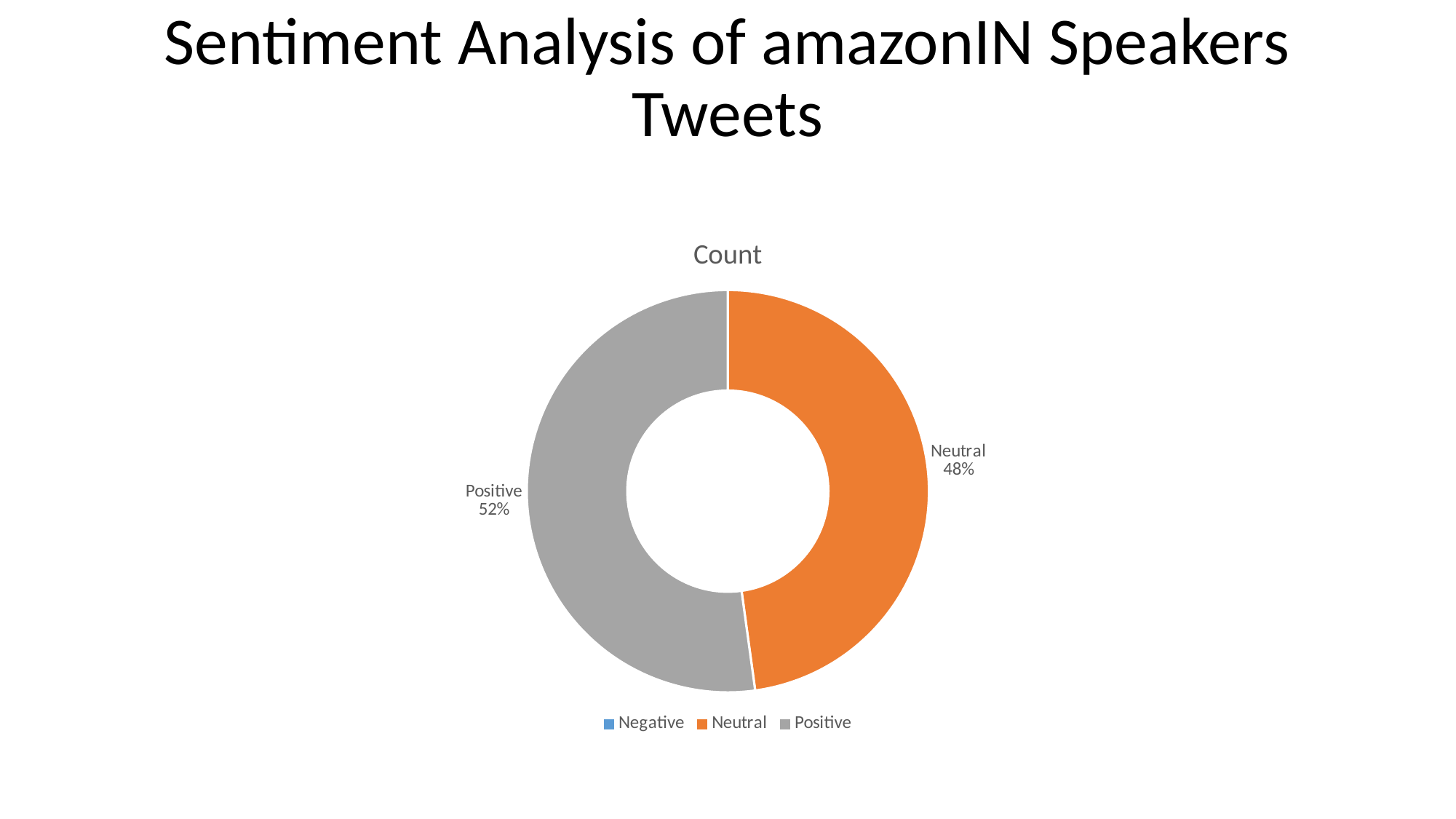

# Sentiment Analysis of amazonIN Speakers Tweets

### Chart:

| Category | Count |
|---|---|
| Negative | 0.0 |
| Neutral | 11.0 |
| Positive | 12.0 |